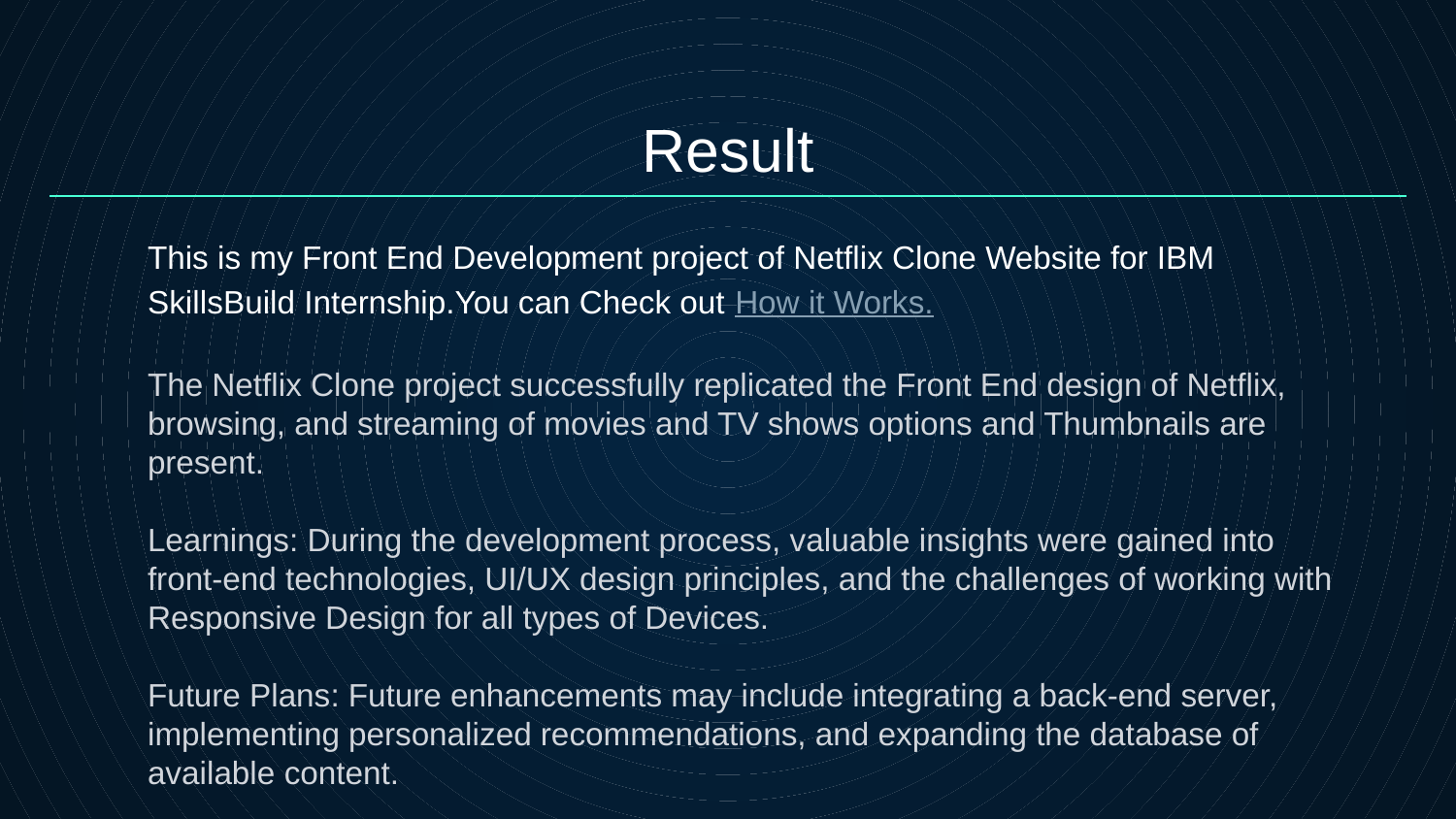

# Result
This is my Front End Development project of Netflix Clone Website for IBM SkillsBuild Internship.You can Check out How it Works.

The Netflix Clone project successfully replicated the Front End design of Netflix, browsing, and streaming of movies and TV shows options and Thumbnails are present.

Learnings: During the development process, valuable insights were gained into front-end technologies, UI/UX design principles, and the challenges of working with Responsive Design for all types of Devices.

Future Plans: Future enhancements may include integrating a back-end server, implementing personalized recommendations, and expanding the database of available content.